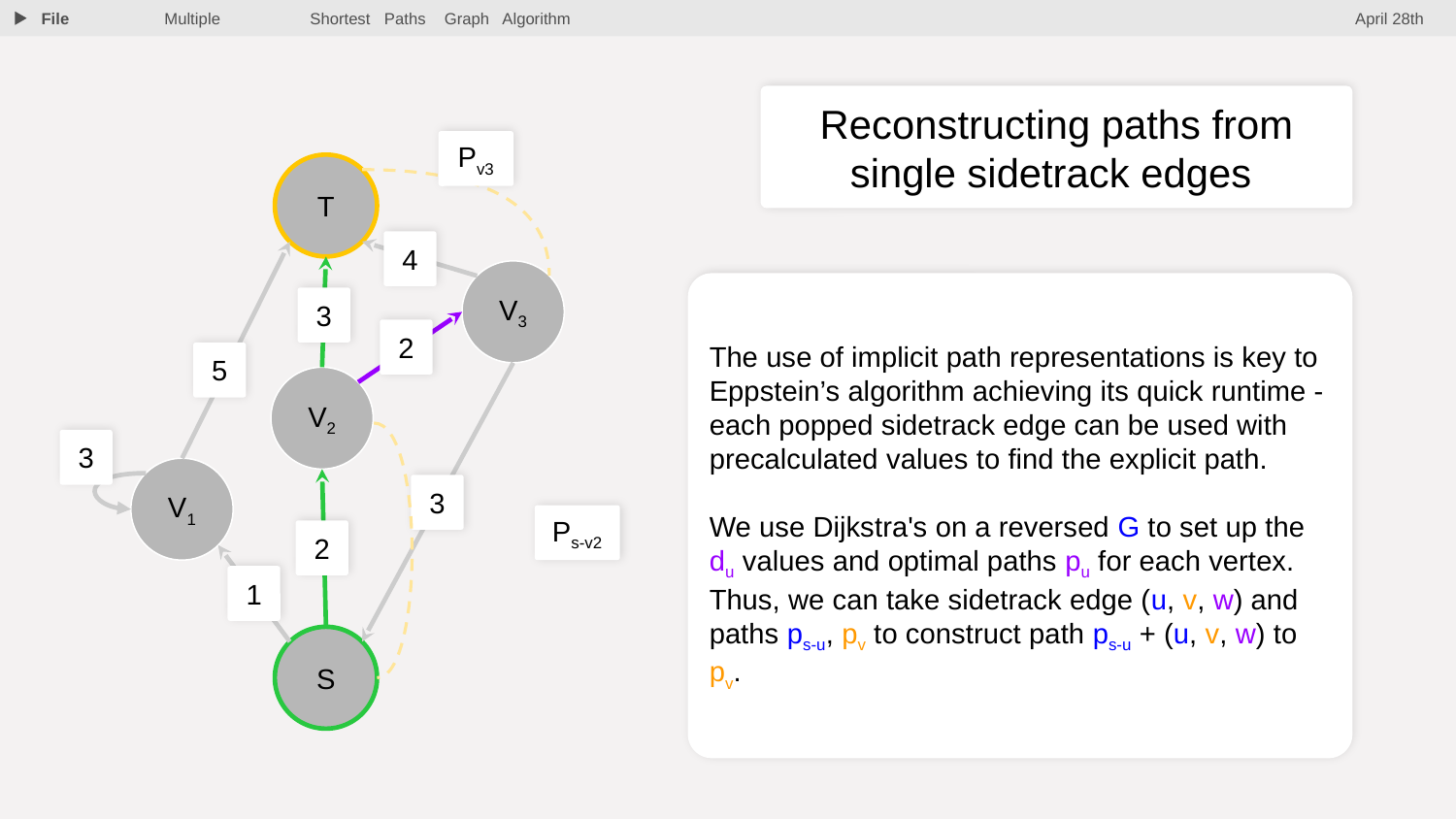

File
Multiple	Shortest   Paths    Graph   Algorithm
April 28th
Reconstructing paths from single sidetrack edges
Pv3
T
4
V3
The use of implicit path representations is key to Eppstein’s algorithm achieving its quick runtime - each popped sidetrack edge can be used with precalculated values to find the explicit path.

We use Dijkstra's on a reversed G to set up the du values and optimal paths pu for each vertex. Thus, we can take sidetrack edge (u, v, w) and paths ps-u, pv to construct path ps-u + (u, v, w) to pv.
3
2
5
V2
3
V1
3
Ps-v2
2
1
S